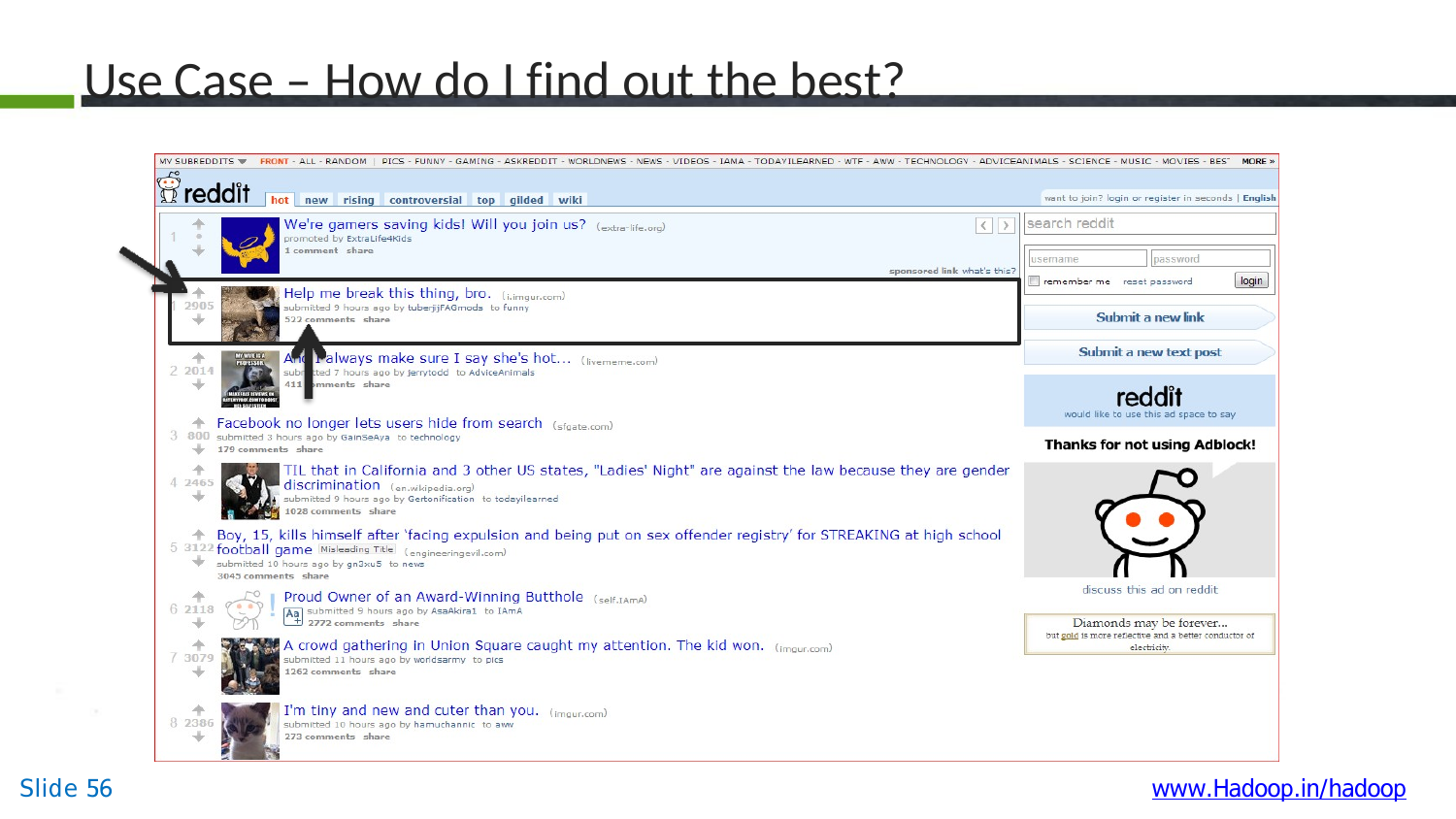

# Use Case – How do I find out the best?

www.Hadoop.in/hadoop
Slide 56